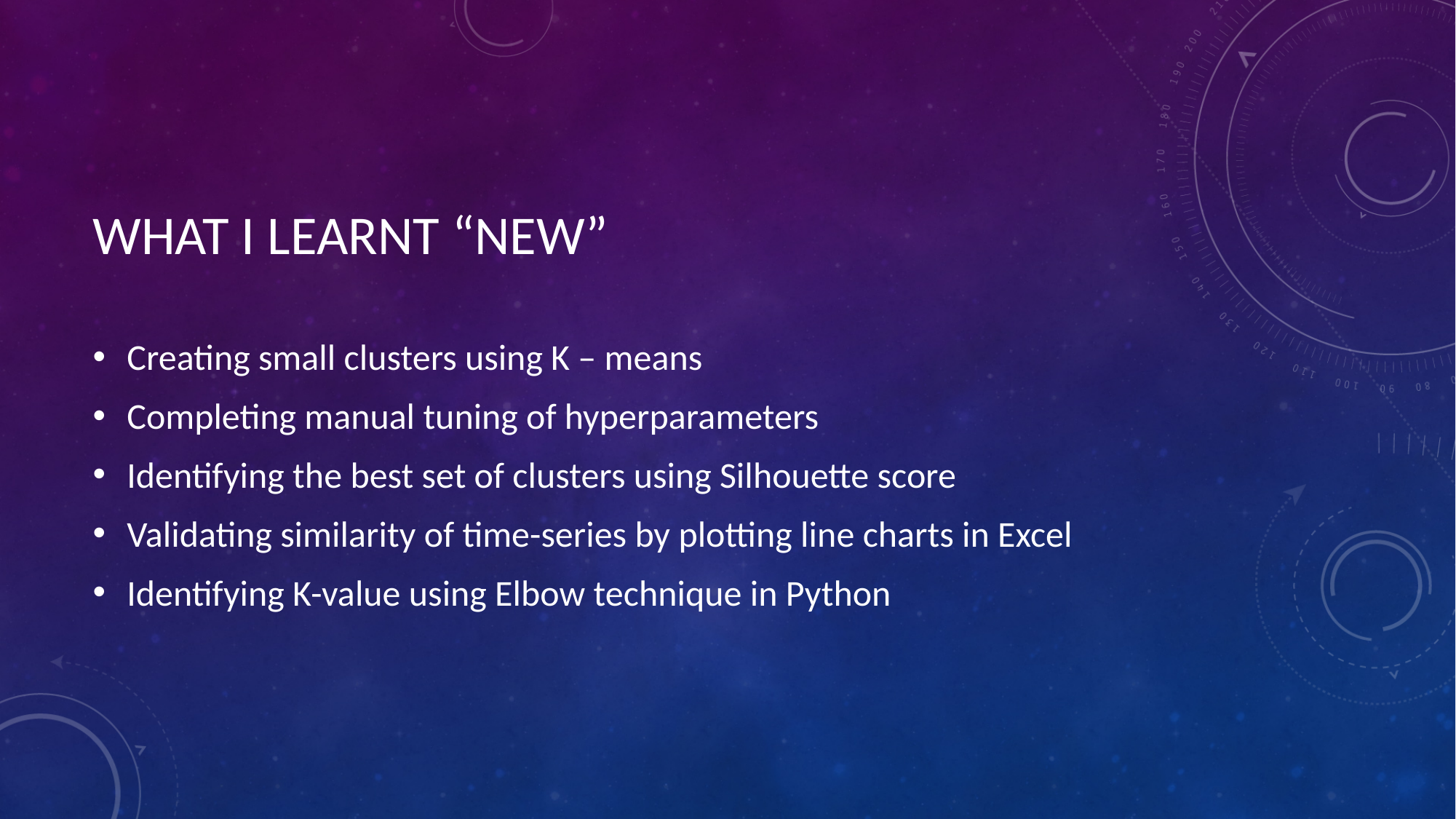

# What I learnt “new”
Creating small clusters using K – means
Completing manual tuning of hyperparameters
Identifying the best set of clusters using Silhouette score
Validating similarity of time-series by plotting line charts in Excel
Identifying K-value using Elbow technique in Python